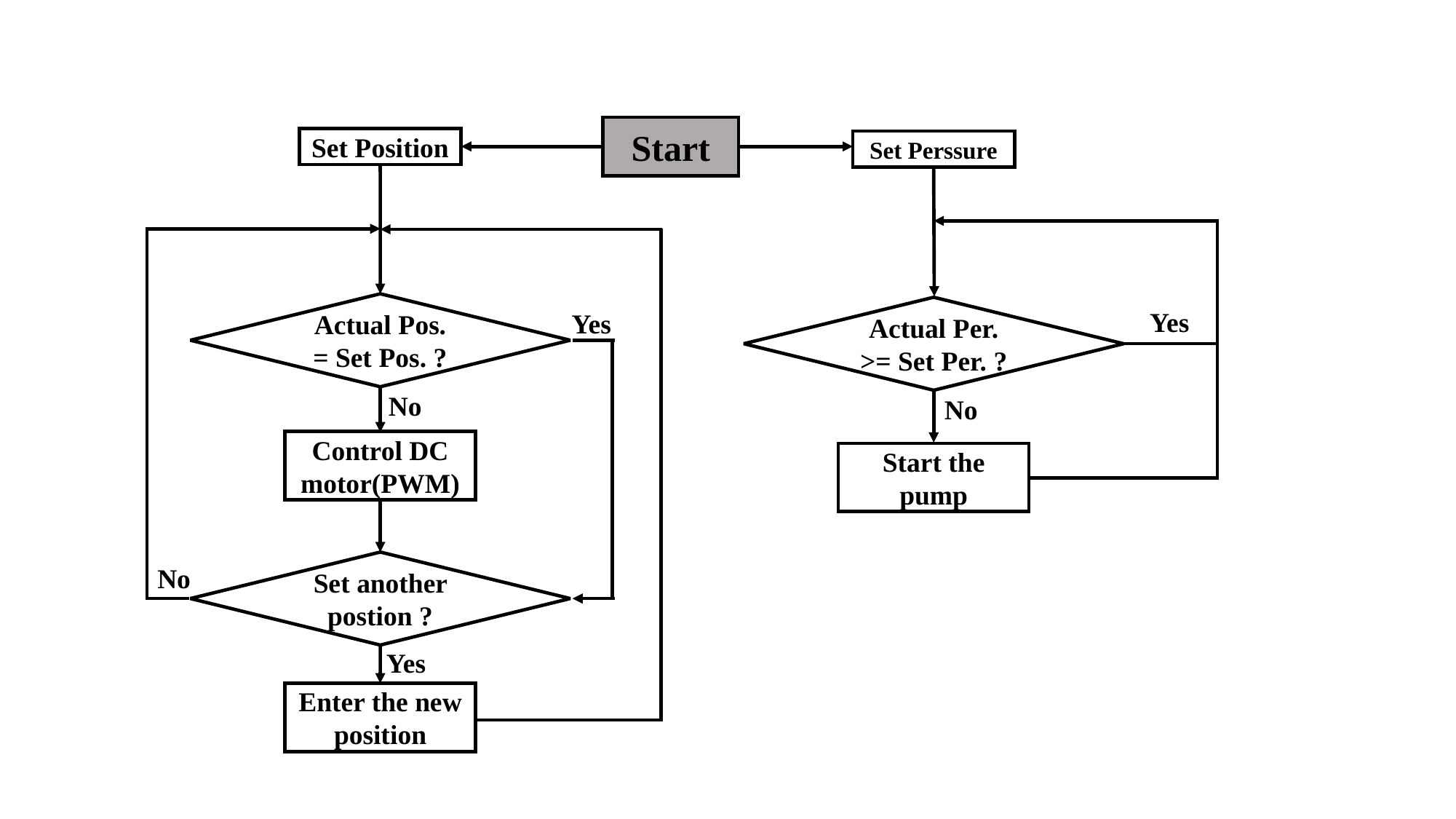

Start
Set Position
Set Perssure
Actual Pos.
= Set Pos. ?
Actual Per.
>= Set Per. ?
Yes
Yes
No
No
Control DC motor(PWM)
Start the pump
Set another postion ?
No
Yes
Enter the new position